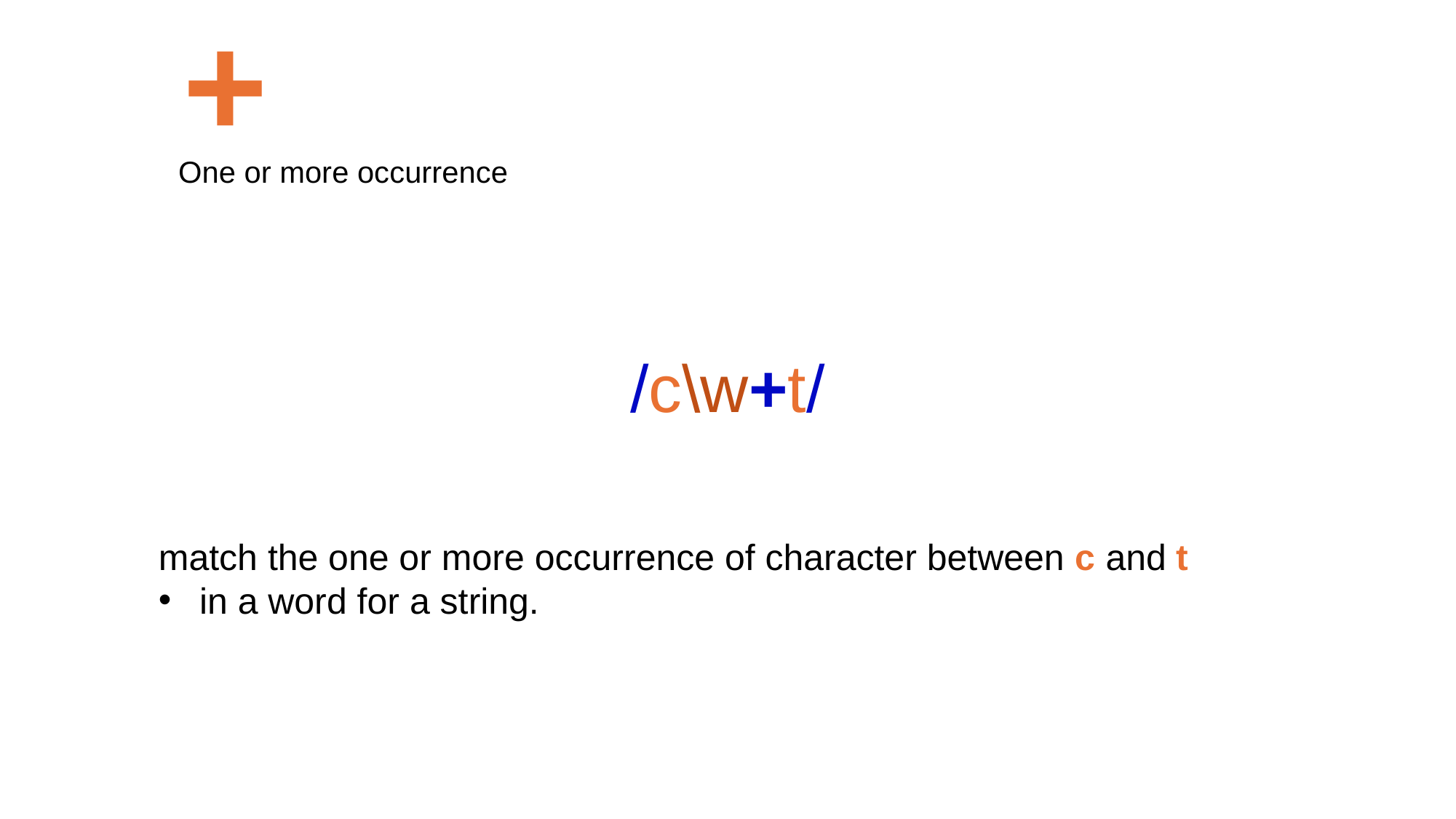

+
One or more occurrence
# /c\w+t/
match the one or more occurrence of character between c and t
in a word for a string.